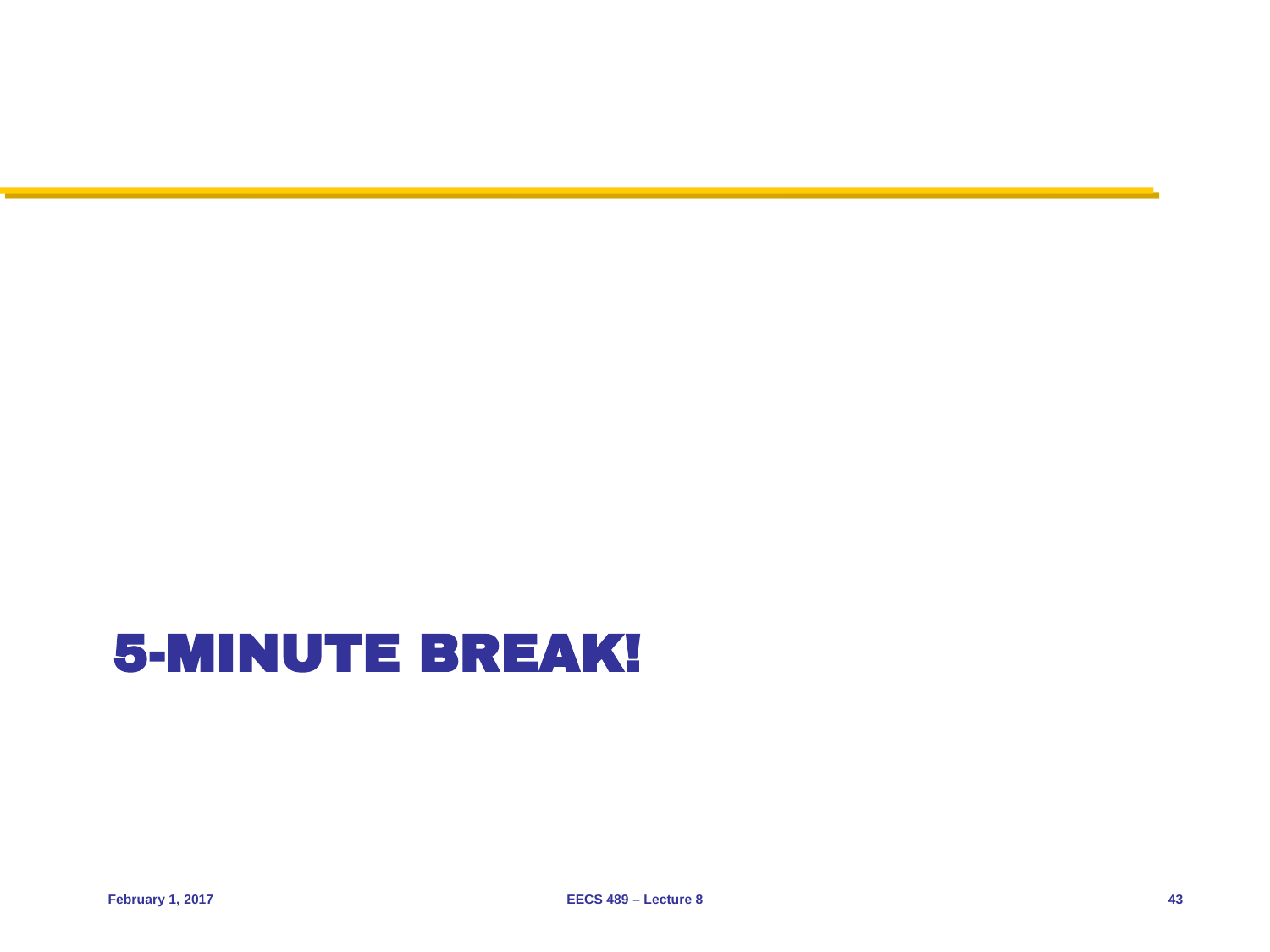

# 5-minute break!
February 1, 2017
EECS 489 – Lecture 8
43